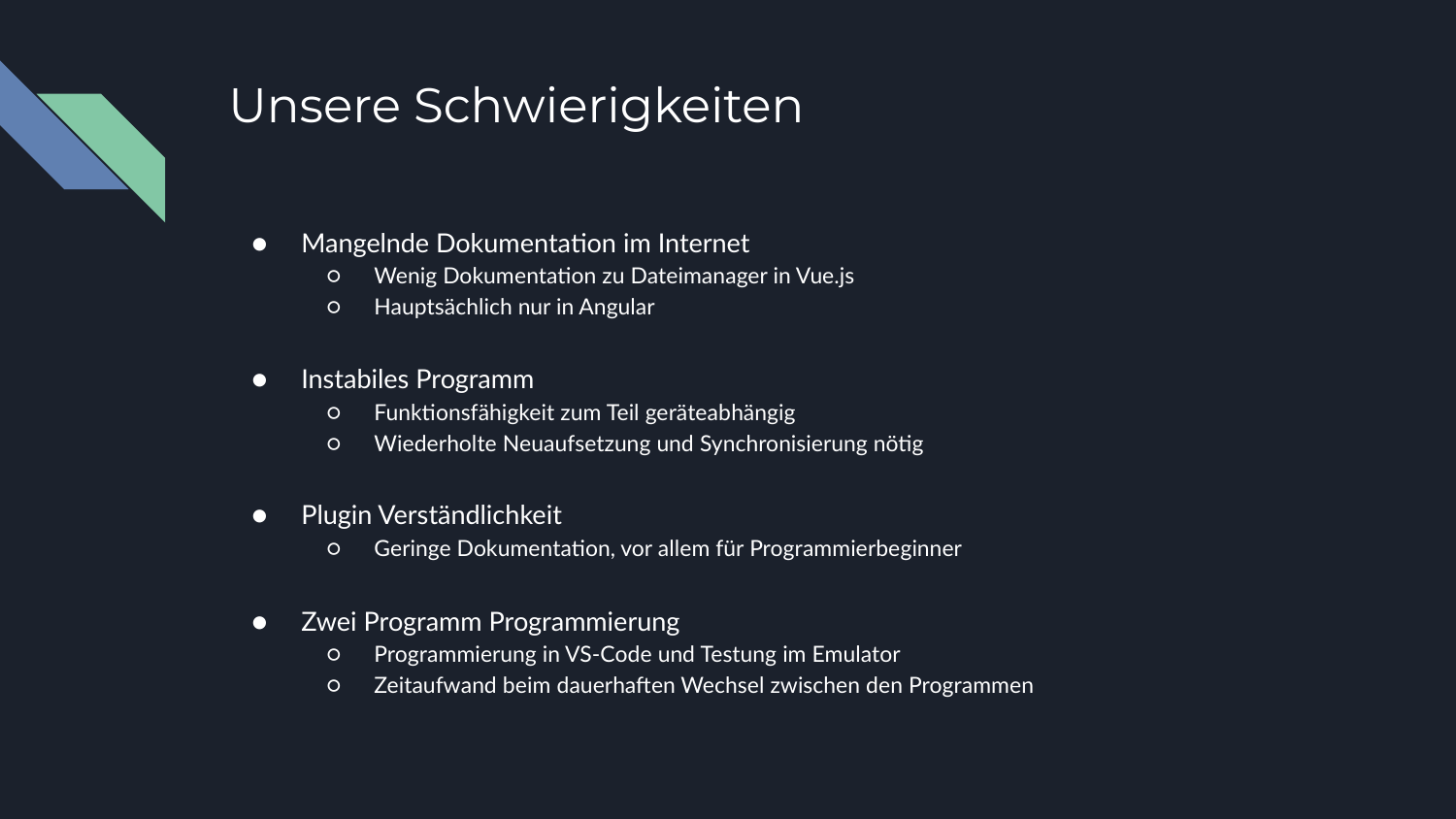

# Unsere Schwierigkeiten
Mangelnde Dokumentation im Internet
Wenig Dokumentation zu Dateimanager in Vue.js
Hauptsächlich nur in Angular
Instabiles Programm
Funktionsfähigkeit zum Teil geräteabhängig
Wiederholte Neuaufsetzung und Synchronisierung nötig
Plugin Verständlichkeit
Geringe Dokumentation, vor allem für Programmierbeginner
Zwei Programm Programmierung
Programmierung in VS-Code und Testung im Emulator
Zeitaufwand beim dauerhaften Wechsel zwischen den Programmen